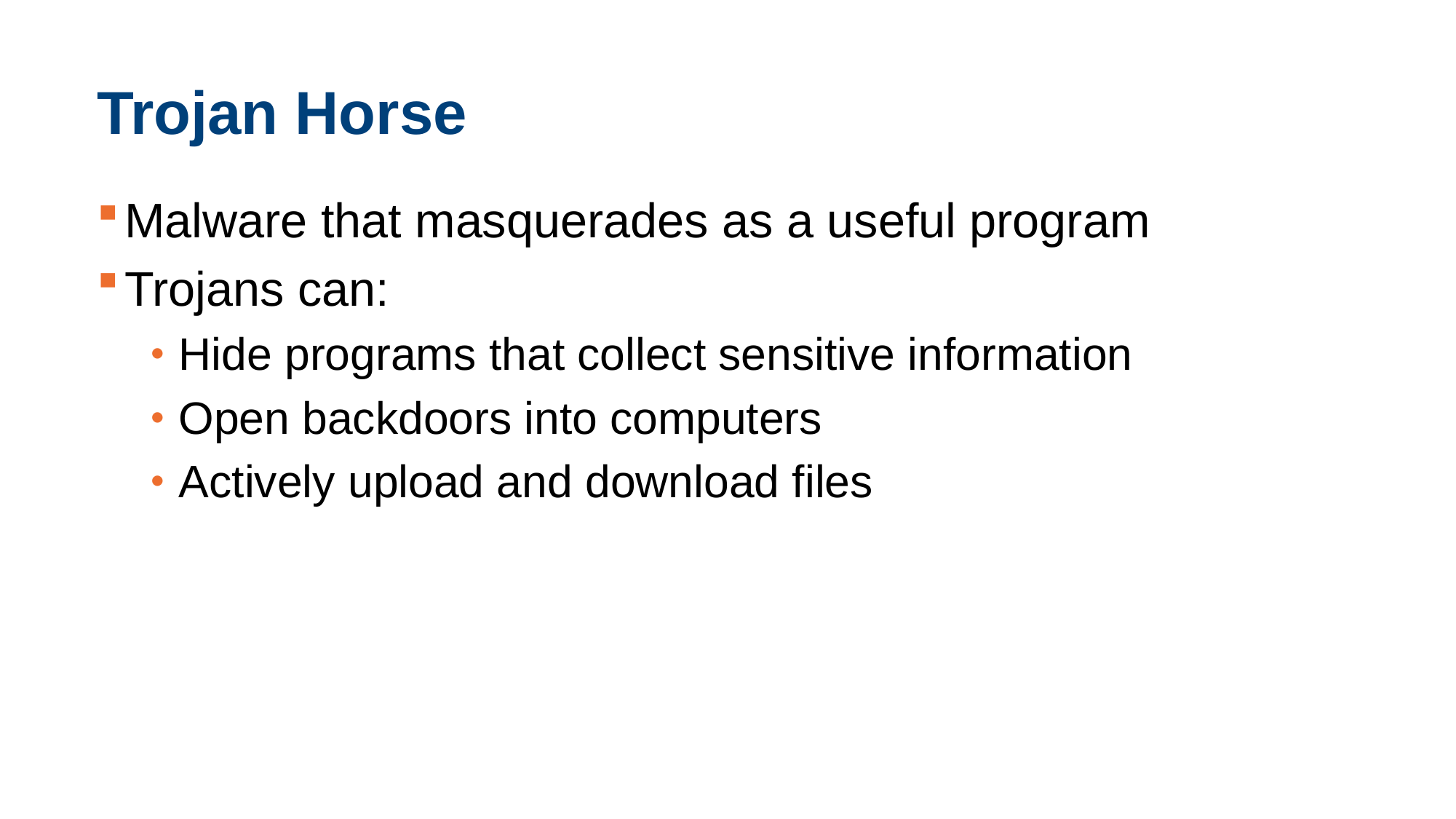

# Trojan Horse
Malware that masquerades as a useful program
Trojans can:
Hide programs that collect sensitive information
Open backdoors into computers
Actively upload and download files